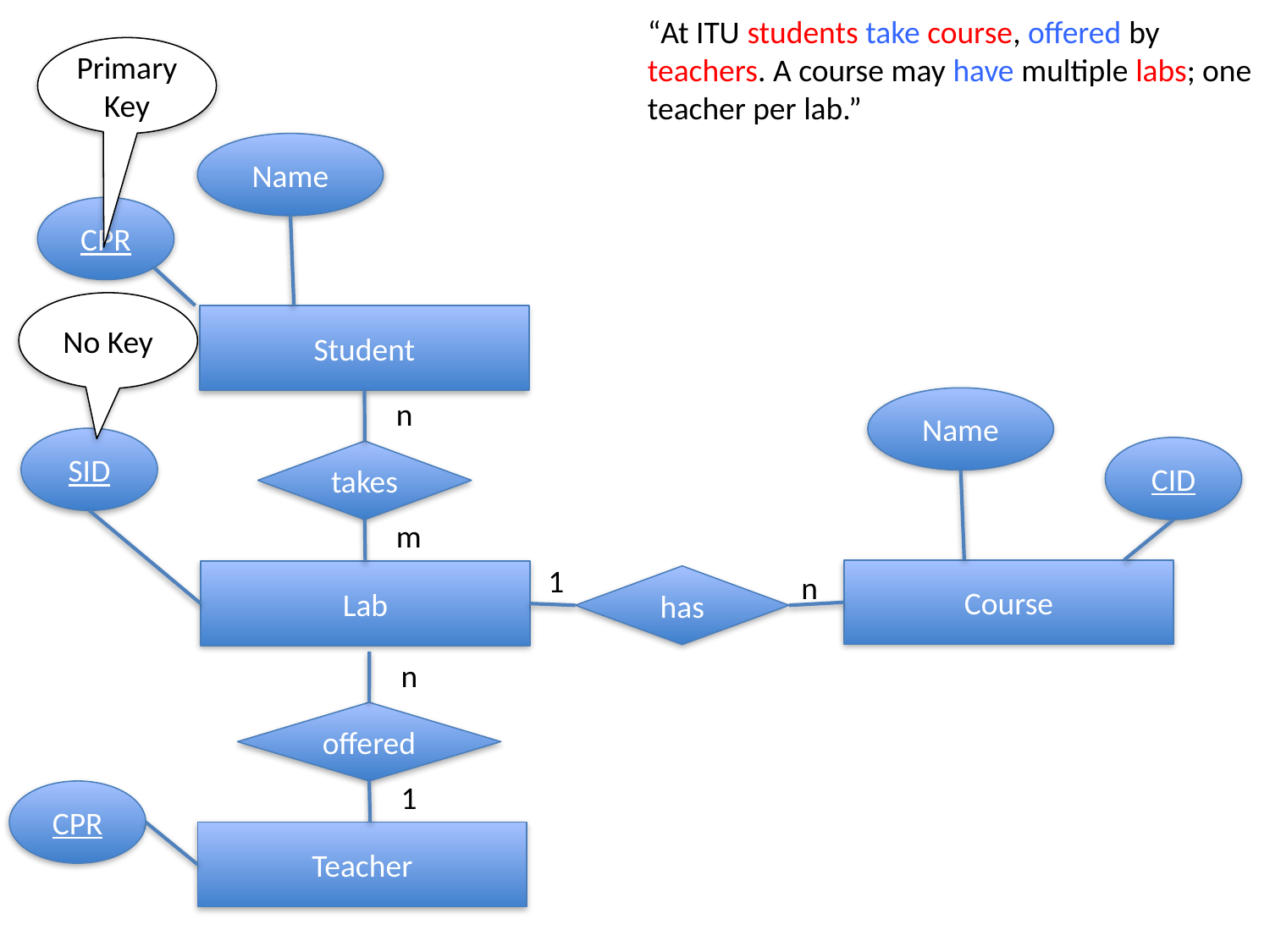

“At ITU students take course, offered by teachers. A course may have multiple labs; one teacher per lab.”
Primary Key
Name
CPR
No Key
Student
Name
n
SID
CID
takes
m
1
Course
Lab
n
has
n
offered
1
CPR
Teacher